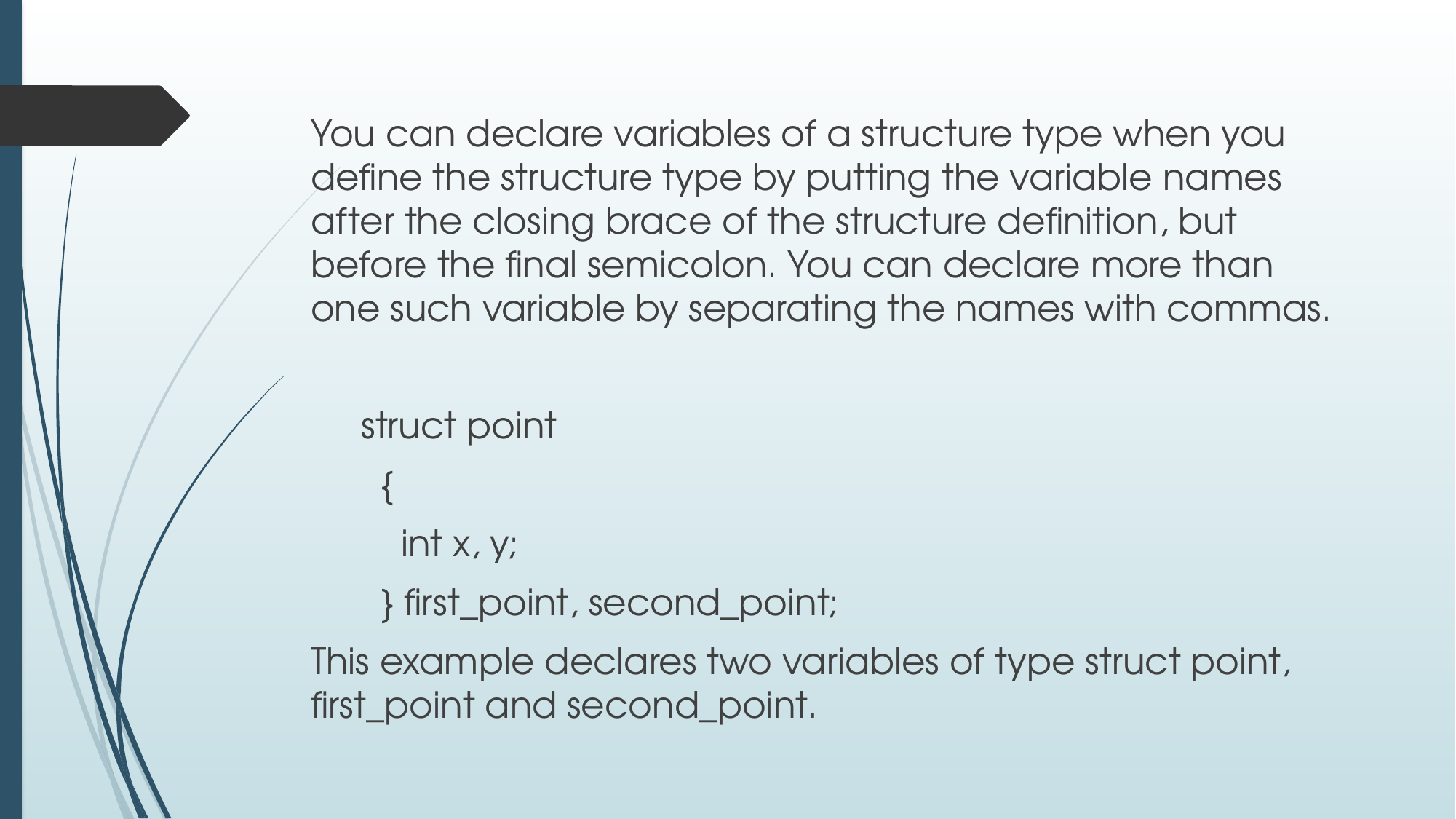

You can declare variables of a structure type when you define the structure type by putting the variable names after the closing brace of the structure definition, but before the final semicolon. You can declare more than one such variable by separating the names with commas.

     struct point
       {
         int x, y;
       } first_point, second_point;
This example declares two variables of type struct point, first_point and second_point.